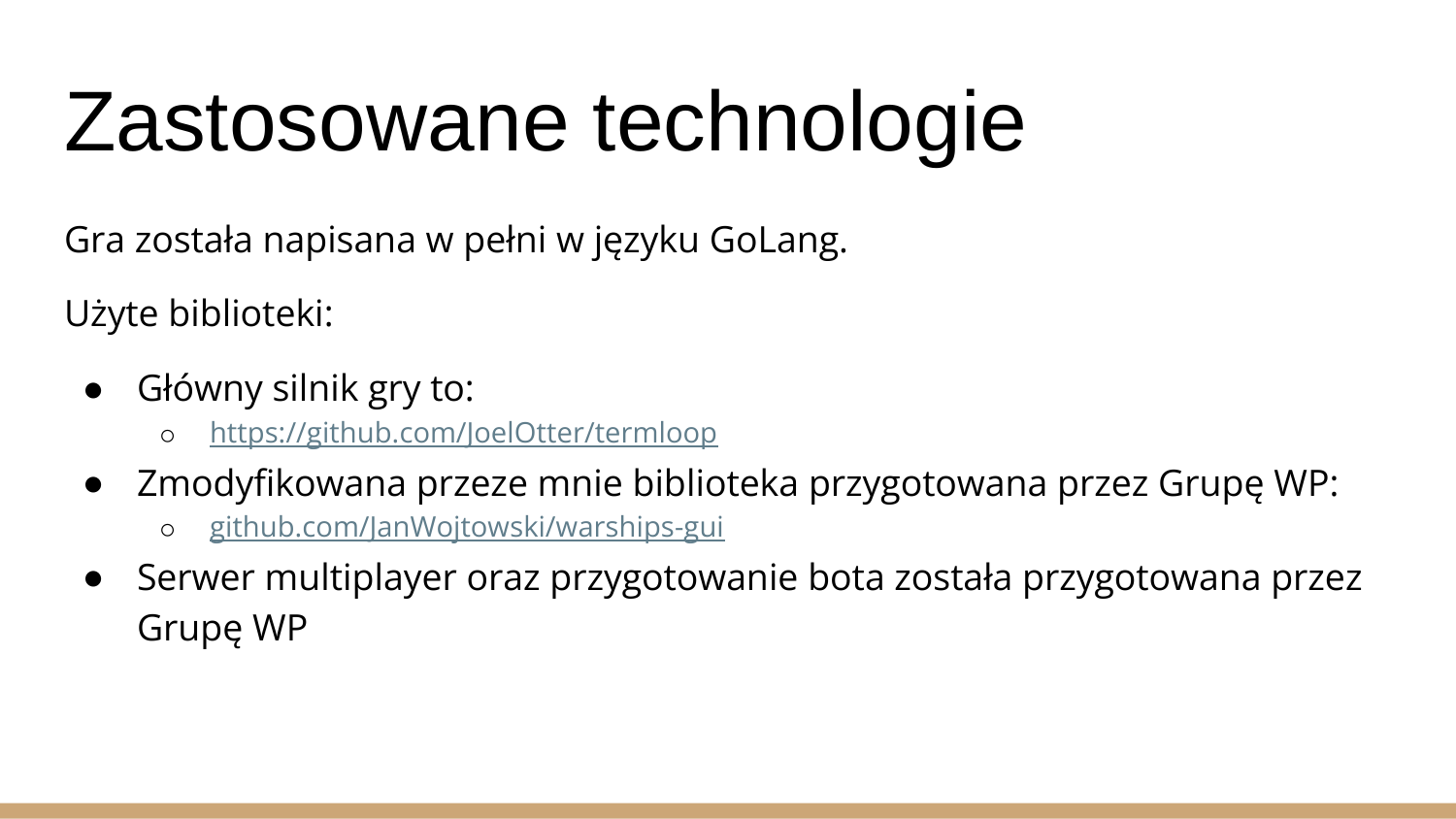

# Zastosowane technologie
Gra została napisana w pełni w języku GoLang.
Użyte biblioteki:
Główny silnik gry to:
https://github.com/JoelOtter/termloop
Zmodyfikowana przeze mnie biblioteka przygotowana przez Grupę WP:
github.com/JanWojtowski/warships-gui
Serwer multiplayer oraz przygotowanie bota została przygotowana przez Grupę WP